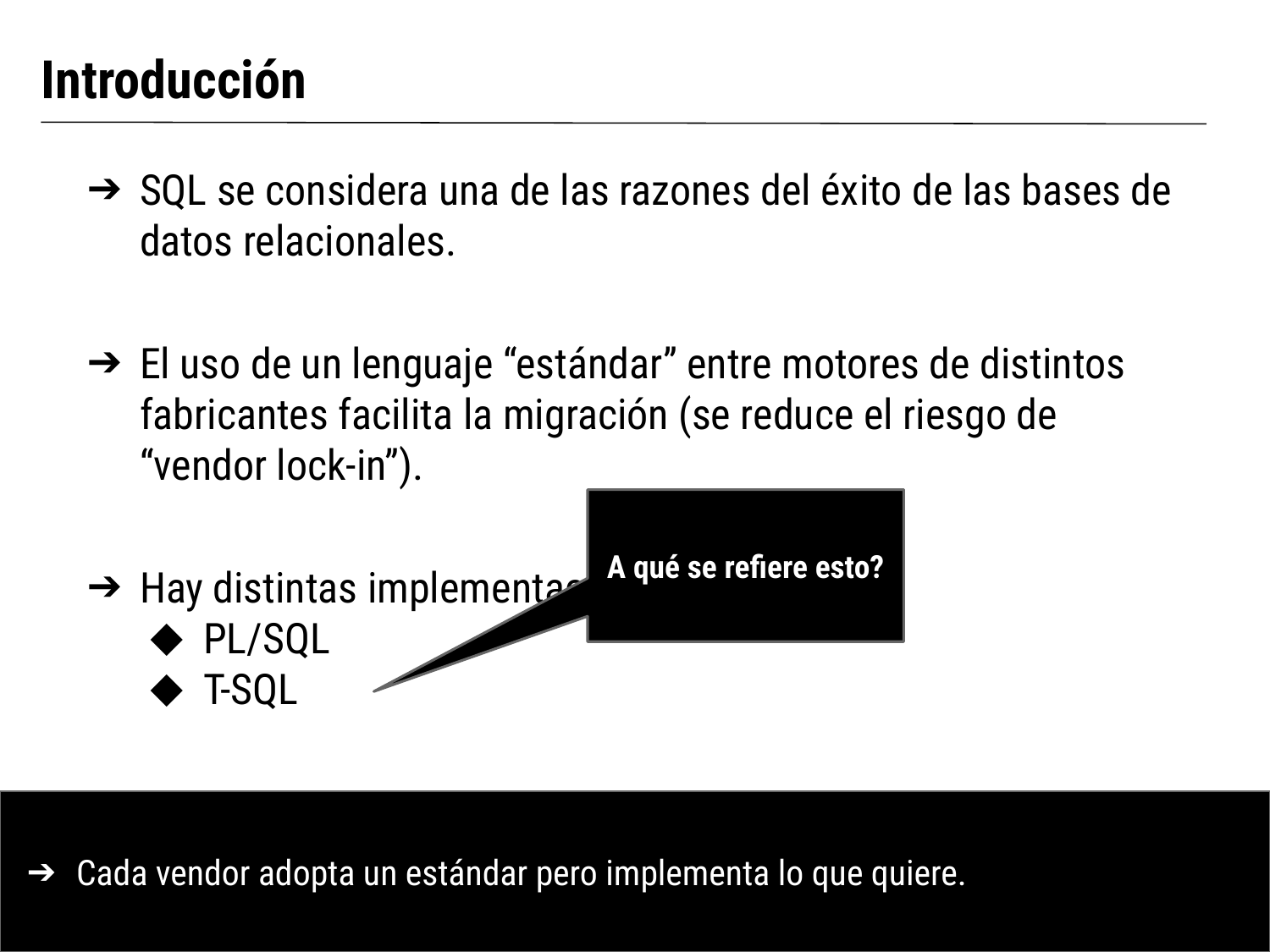

# Introducción
SQL se considera una de las razones del éxito de las bases de datos relacionales.

El uso de un lenguaje “estándar” entre motores de distintos fabricantes facilita la migración (se reduce el riesgo de “vendor lock-in”).

Hay distintas implementaciones de SQL:
PL/SQL
T-SQL

Todas son muy similares y sencillas de convertir.
A qué se refiere esto?
Cada vendor adopta un estándar pero implementa lo que quiere.